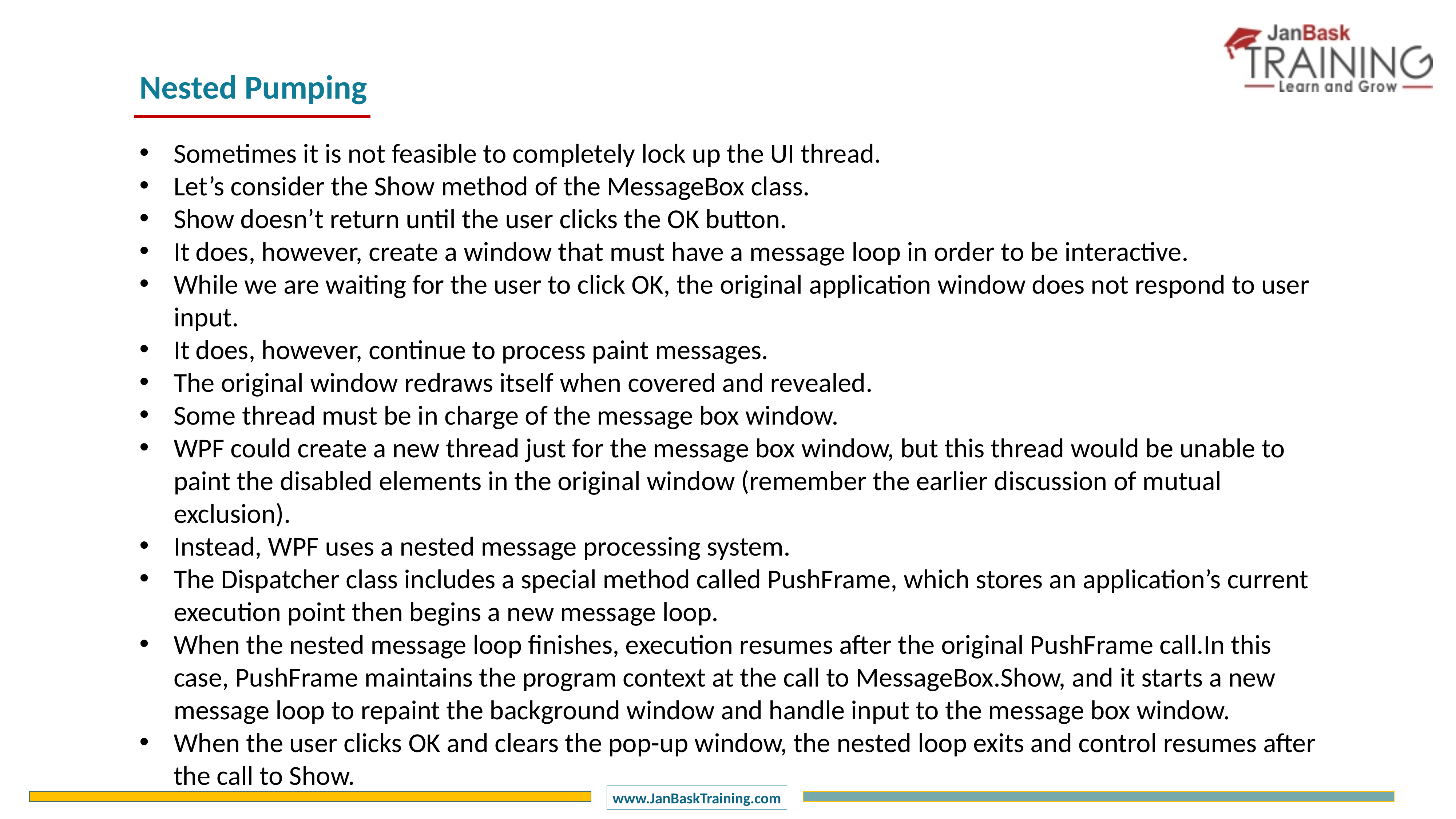

Nested Pumping
Sometimes it is not feasible to completely lock up the UI thread.
Let’s consider the Show method of the MessageBox class.
Show doesn’t return until the user clicks the OK button.
It does, however, create a window that must have a message loop in order to be interactive.
While we are waiting for the user to click OK, the original application window does not respond to user input.
It does, however, continue to process paint messages.
The original window redraws itself when covered and revealed.
Some thread must be in charge of the message box window.
WPF could create a new thread just for the message box window, but this thread would be unable to paint the disabled elements in the original window (remember the earlier discussion of mutual exclusion).
Instead, WPF uses a nested message processing system.
The Dispatcher class includes a special method called PushFrame, which stores an application’s current execution point then begins a new message loop.
When the nested message loop finishes, execution resumes after the original PushFrame call.In this case, PushFrame maintains the program context at the call to MessageBox.Show, and it starts a new message loop to repaint the background window and handle input to the message box window.
When the user clicks OK and clears the pop-up window, the nested loop exits and control resumes after the call to Show.